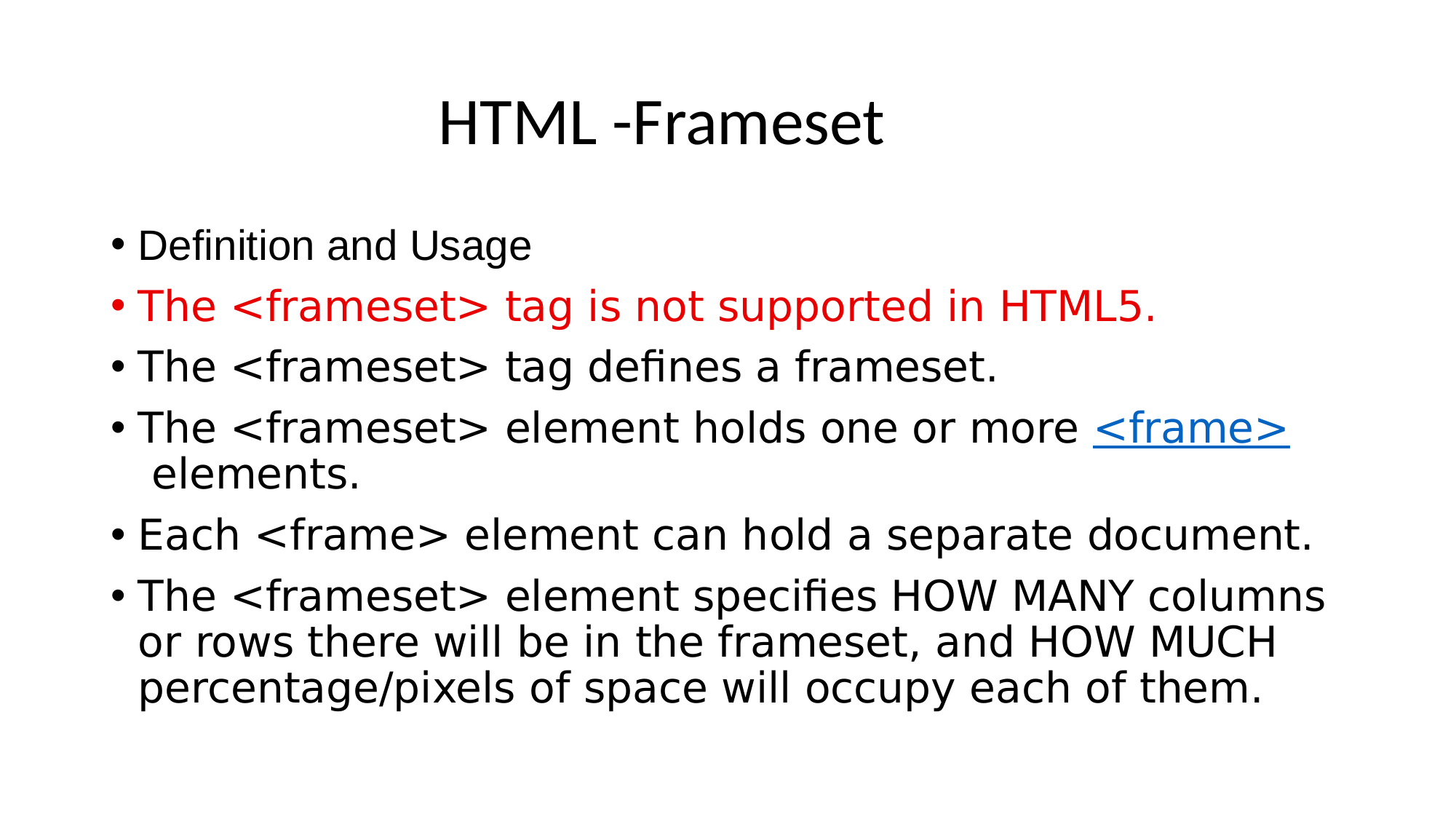

# HTML -Frameset
Definition and Usage
The <frameset> tag is not supported in HTML5.
The <frameset> tag defines a frameset.
The <frameset> element holds one or more <frame> elements.
Each <frame> element can hold a separate document.
The <frameset> element specifies HOW MANY columns or rows there will be in the frameset, and HOW MUCH percentage/pixels of space will occupy each of them.